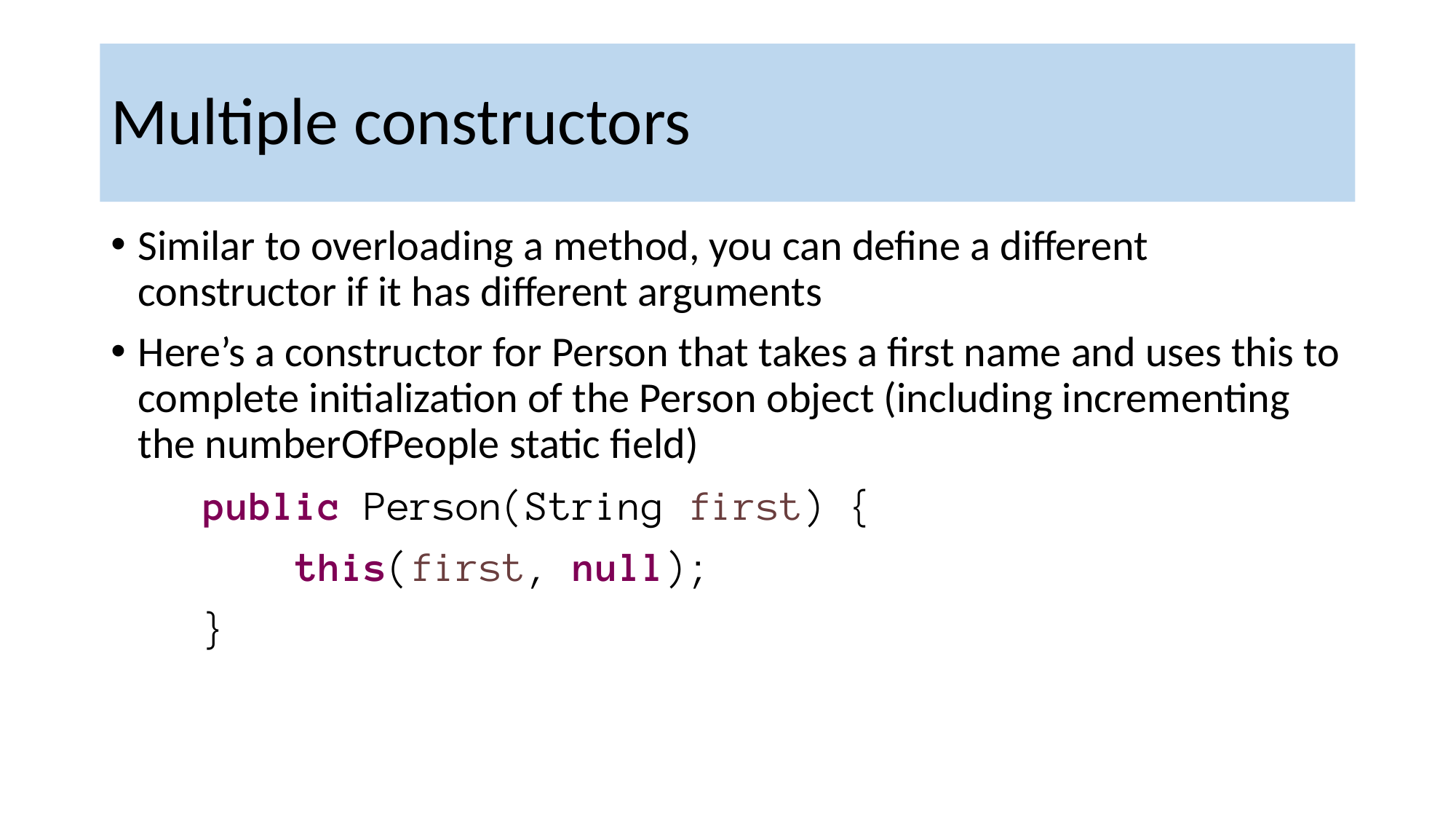

Multiple constructors
Similar to overloading a method, you can define a different constructor if it has different arguments
Here’s a constructor for Person that takes a first name and uses this to complete initialization of the Person object (including incrementing the numberOfPeople static field)
    public Person(String first) {
        this(first, null);
    }